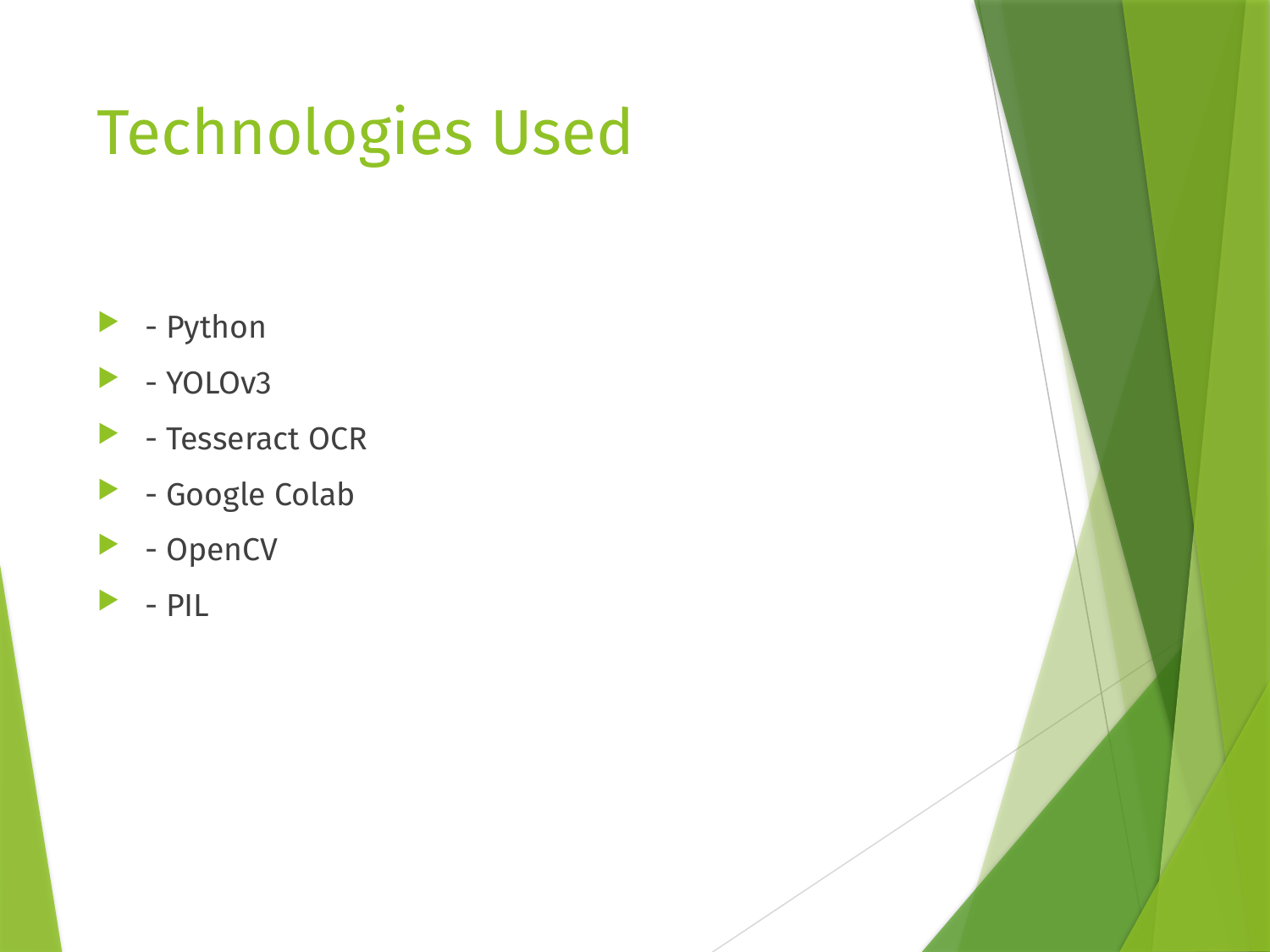

# Technologies Used
- Python
- YOLOv3
- Tesseract OCR
- Google Colab
- OpenCV
- PIL